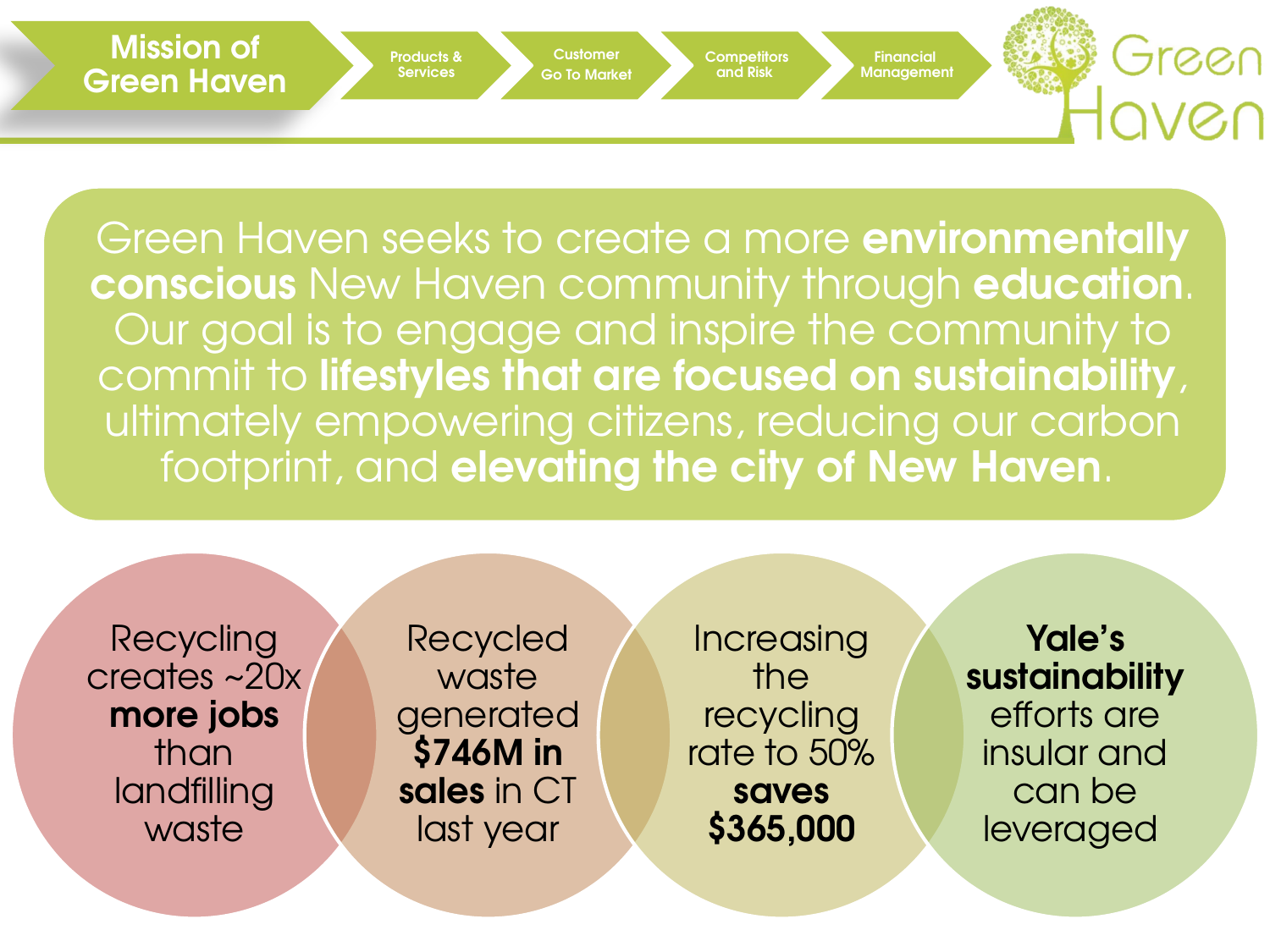

Mission of Green Haven
Products & Services
Customer
Go To Market
Competitors and Risk
Financial  Management
Green Haven seeks to create a more environmentally conscious New Haven community through education. Our goal is to engage and inspire the community to commit to lifestyles that are focused on sustainability, ultimately empowering citizens, reducing our carbon footprint, and elevating the city of New Haven.
Recycling creates ~20x more jobs than landfilling waste
Recycled waste generated $746M in sales in CT last year
Increasing the recycling rate to 50% saves $365,000
Yale’s sustainability efforts are insular and can be leveraged